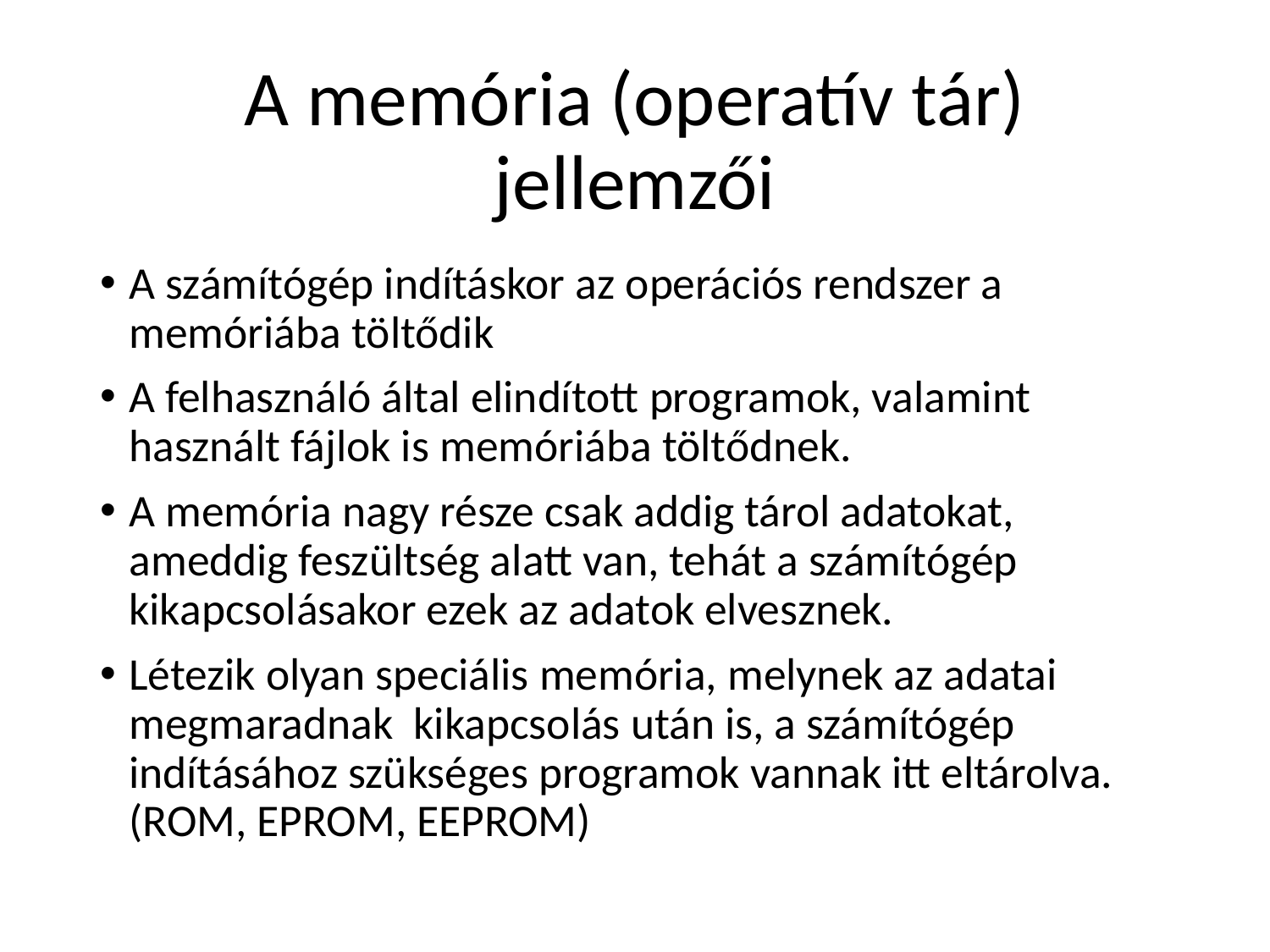

# A memória (operatív tár) jellemzői
A számítógép indításkor az operációs rendszer a memóriába töltődik
A felhasználó által elindított programok, valamint használt fájlok is memóriába töltődnek.
A memória nagy része csak addig tárol adatokat, ameddig feszültség alatt van, tehát a számítógép kikapcsolásakor ezek az adatok elvesznek.
Létezik olyan speciális memória, melynek az adatai megmaradnak  kikapcsolás után is, a számítógép indításához szükséges programok vannak itt eltárolva. (ROM, EPROM, EEPROM)